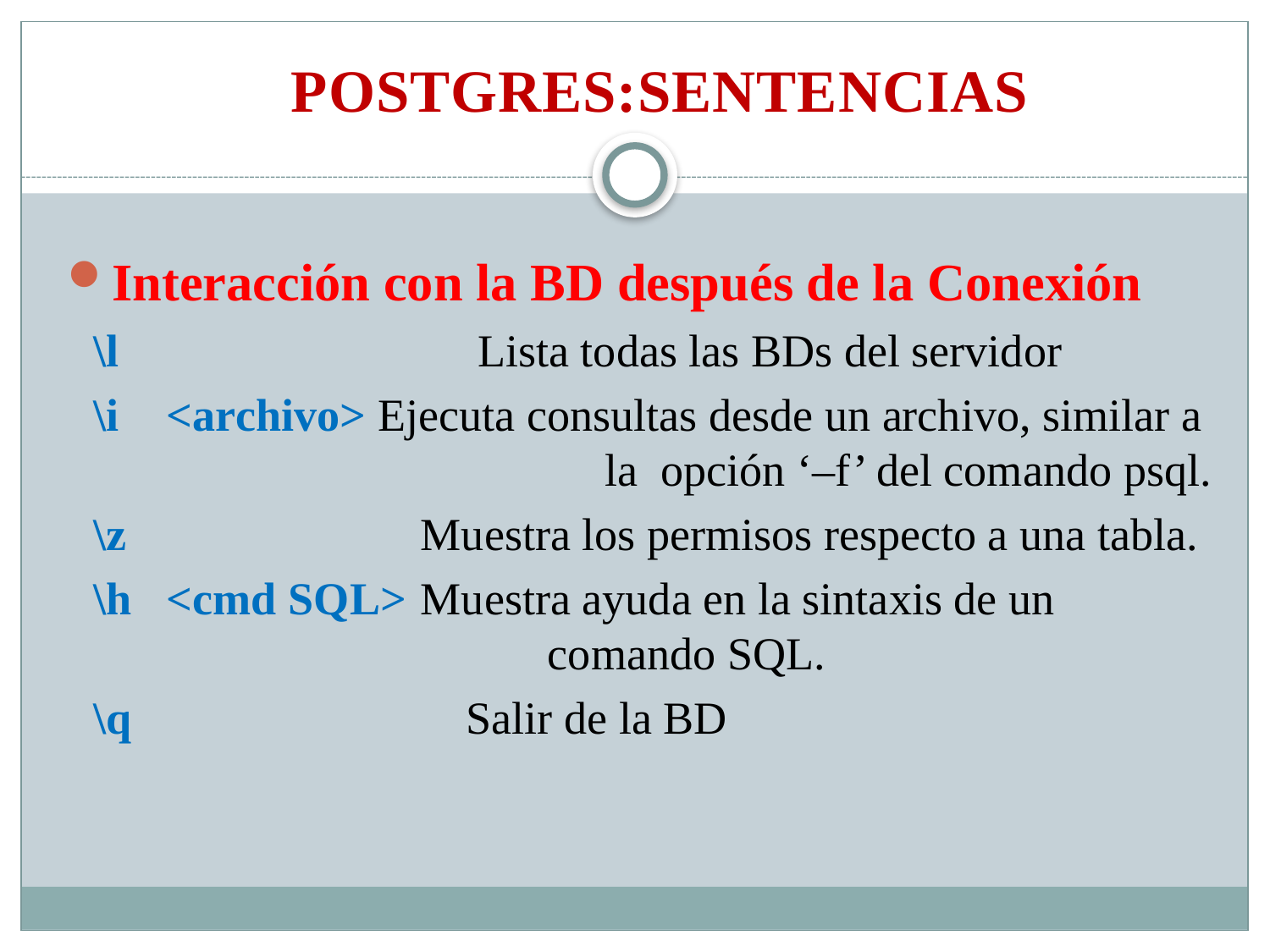

POSTGRES:SENTENCIAS
Interacción con la BD después de la Conexión
\l			     Lista todas las BDs del servidor
\i	<archivo> Ejecuta consultas desde un archivo, similar a               		     la  opción ‘–f’ del comando psql.
\z		           	Muestra los permisos respecto a una tabla.
\h	<cmd SQL>	Muestra ayuda en la sintaxis de un 				comando SQL.
\q			    Salir de la BD